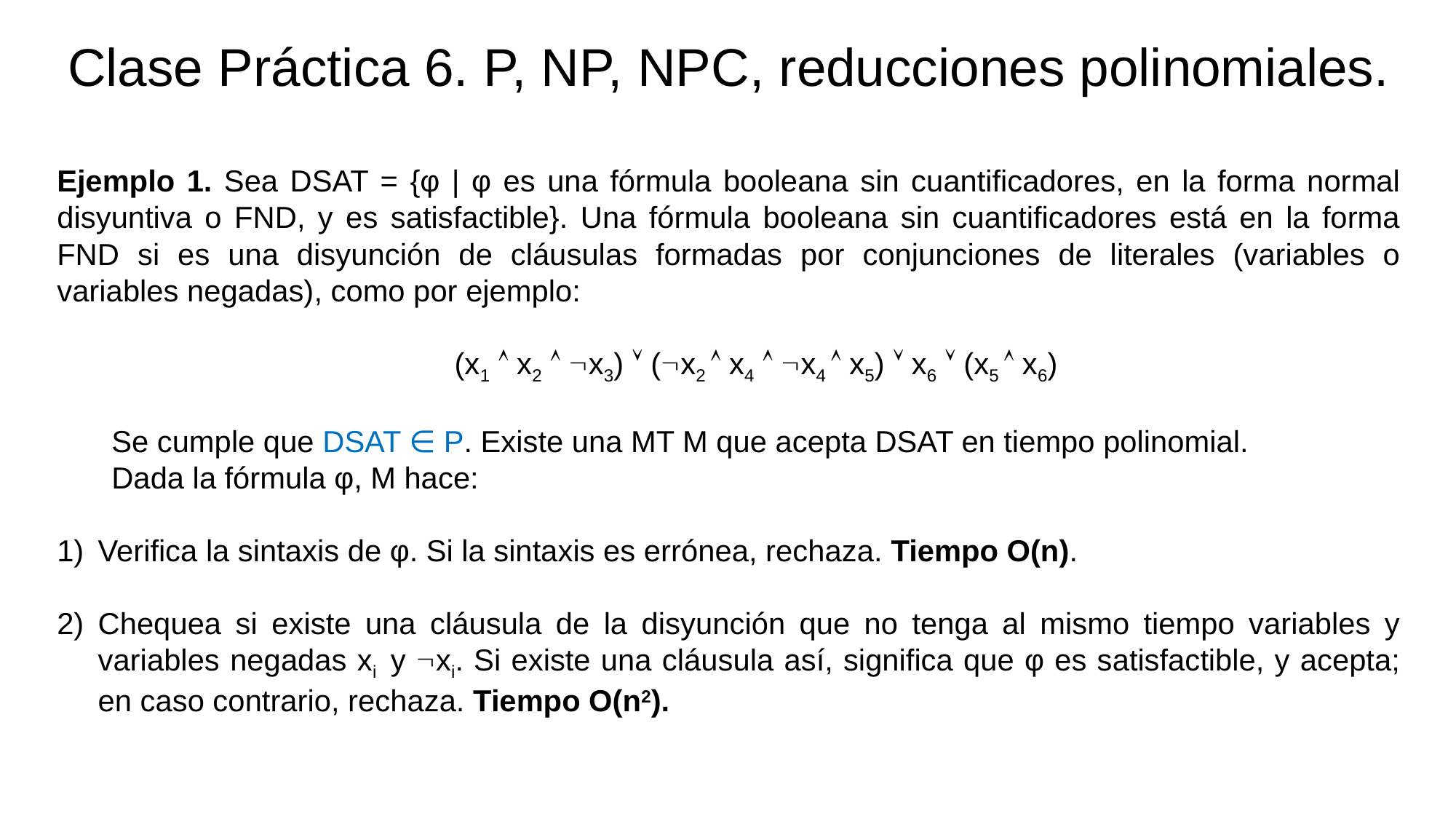

# Clase Práctica 6. P, NP, NPC, reducciones polinomiales.
Ejemplo 1. Sea DSAT = {φ | φ es una fórmula booleana sin cuantificadores, en la forma normal disyuntiva o FND, y es satisfactible}. Una fórmula booleana sin cuantificadores está en la forma FND si es una disyunción de cláusulas formadas por conjunciones de literales (variables o variables negadas), como por ejemplo:

(x1 ∧ x2 ∧ ¬x3) ∨ (¬x2 ∧ x4 ∧ ¬x4 ∧ x5) ∨ x6 ∨ (x5 ∧ x6)

Se cumple que DSAT ∈ P. Existe una MT M que acepta DSAT en tiempo polinomial.
Dada la fórmula φ, M hace:

Verifica la sintaxis de φ. Si la sintaxis es errónea, rechaza. Tiempo O(n).

Chequea si existe una cláusula de la disyunción que no tenga al mismo tiempo variables y variables negadas xi  y ¬xi. Si existe una cláusula así, significa que φ es satisfactible, y acepta; en caso contrario, rechaza. Tiempo O(n2).